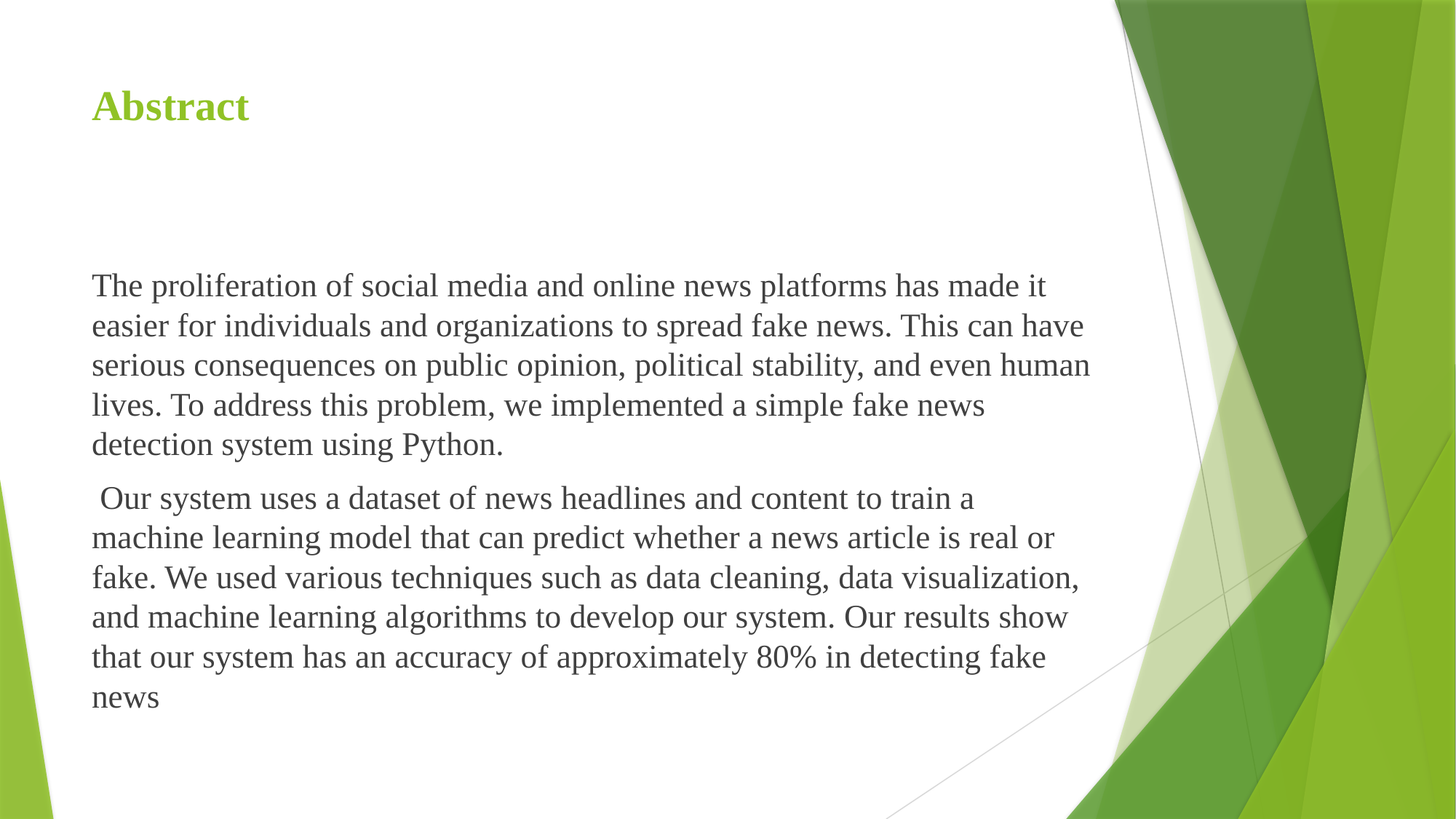

# Abstract
The proliferation of social media and online news platforms has made it easier for individuals and organizations to spread fake news. This can have serious consequences on public opinion, political stability, and even human lives. To address this problem, we implemented a simple fake news detection system using Python.
 Our system uses a dataset of news headlines and content to train a machine learning model that can predict whether a news article is real or fake. We used various techniques such as data cleaning, data visualization, and machine learning algorithms to develop our system. Our results show that our system has an accuracy of approximately 80% in detecting fake news